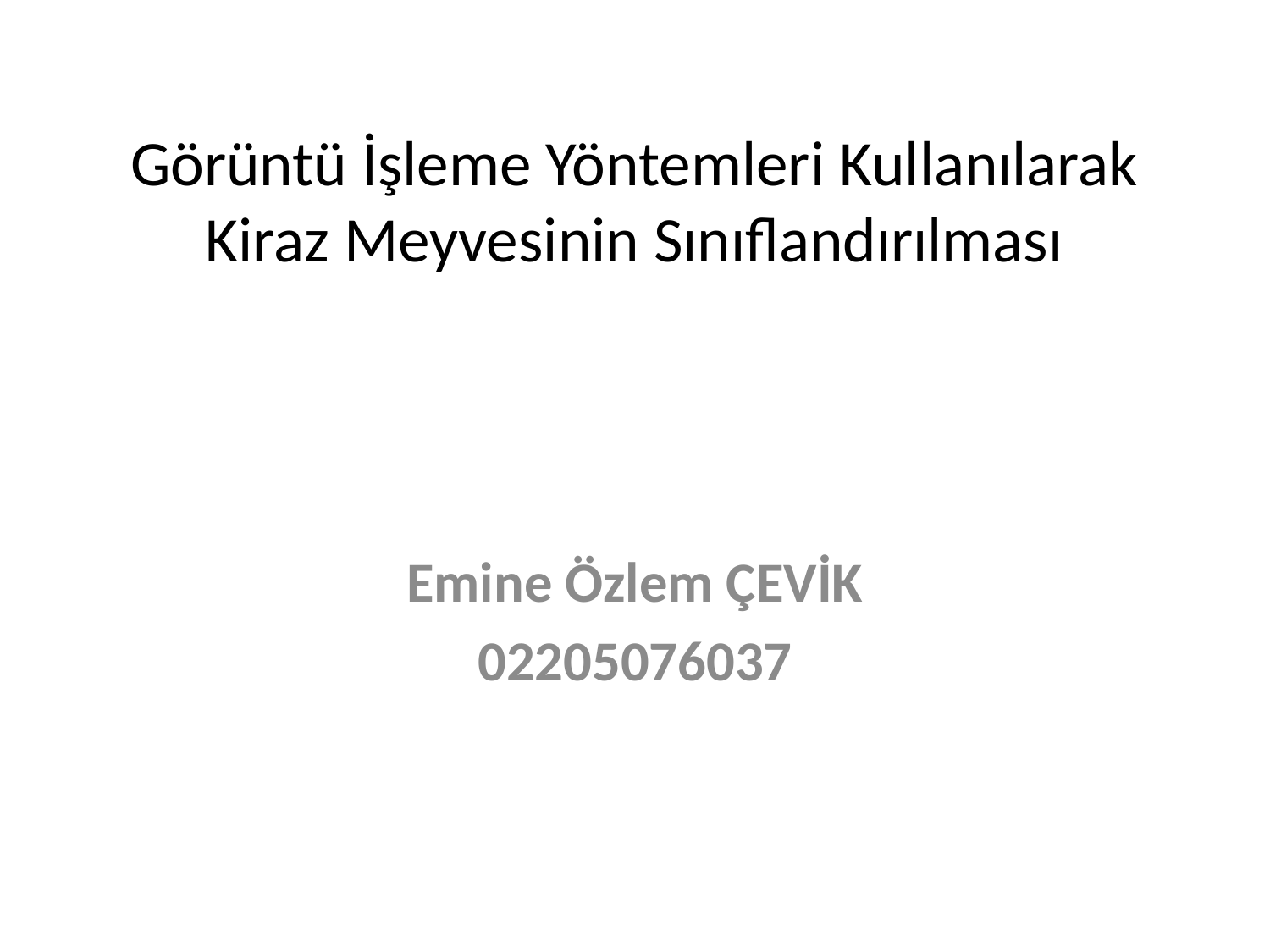

# Görüntü İşleme Yöntemleri Kullanılarak Kiraz Meyvesinin Sınıflandırılması
Emine Özlem ÇEVİK
02205076037